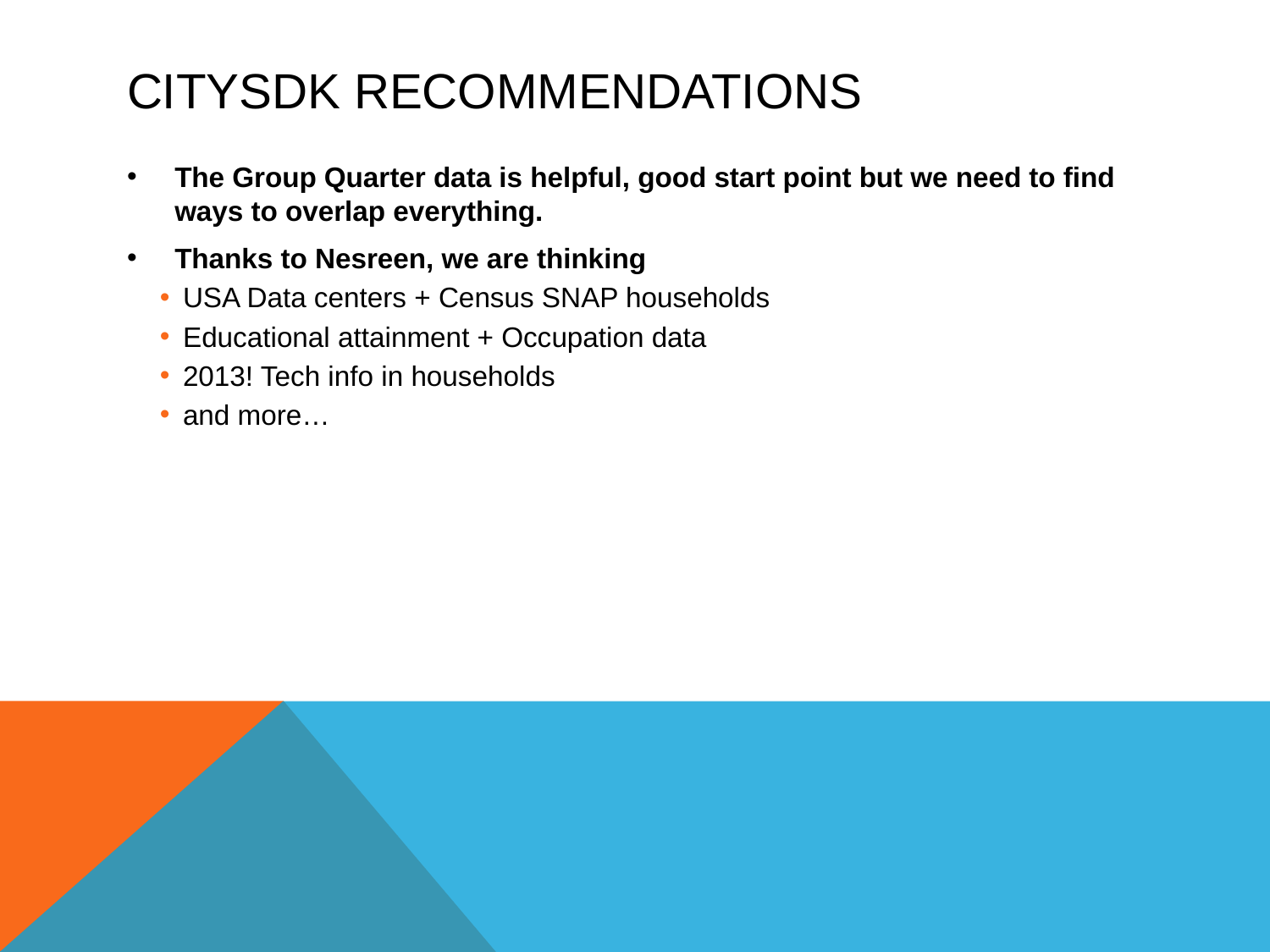

# CITYSDK RECOMMENDATIONS
The Group Quarter data is helpful, good start point but we need to find ways to overlap everything.
Thanks to Nesreen, we are thinking
USA Data centers + Census SNAP households
Educational attainment + Occupation data
2013! Tech info in households
and more…